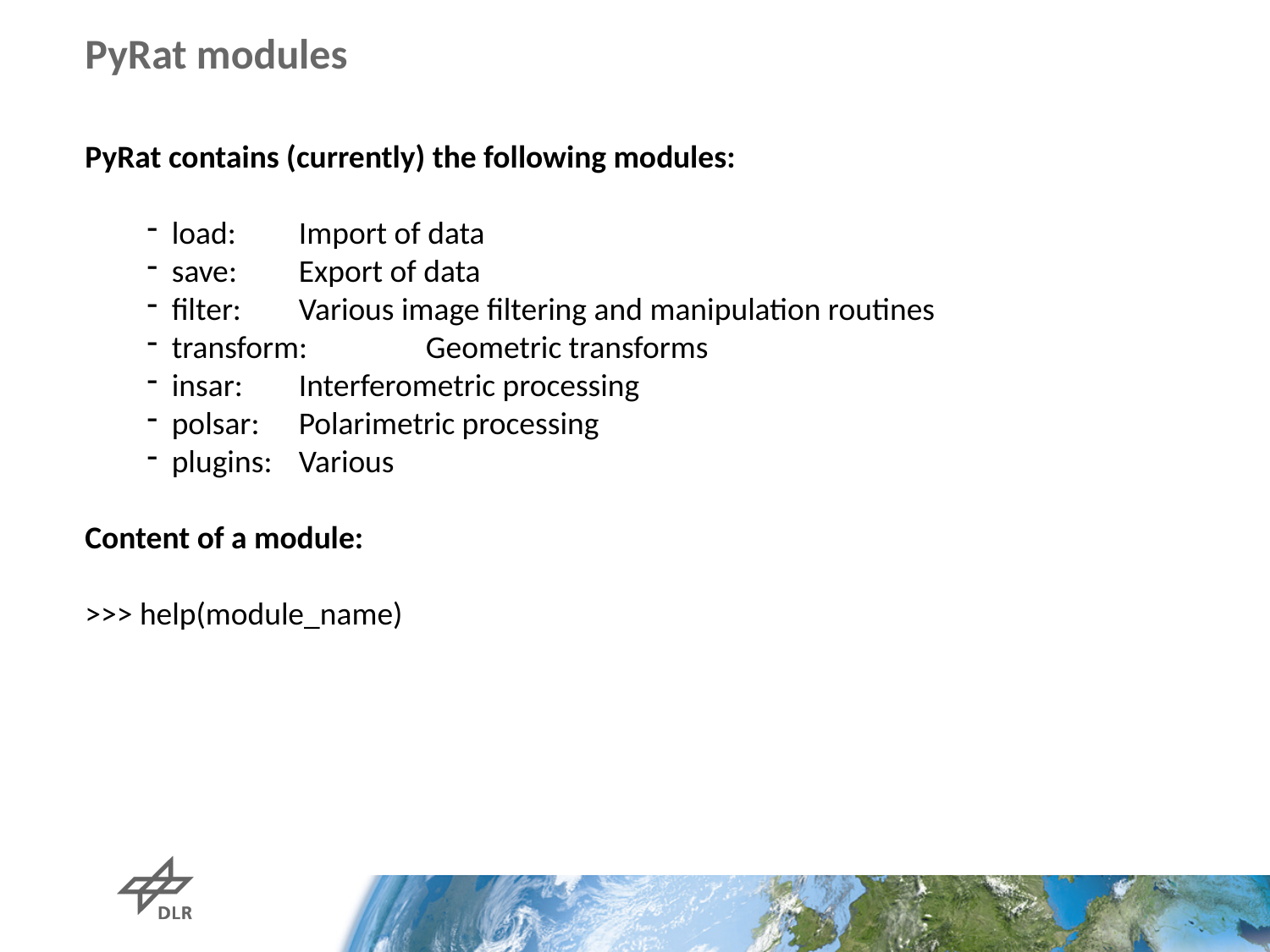

# PyRat modules
PyRat contains (currently) the following modules:

load:	Import of data
save:	Export of data
filter:	Various image filtering and manipulation routines
transform:	Geometric transforms
insar:	Interferometric processing
polsar:	Polarimetric processing
plugins:	Various

Content of a module:
>>> help(module_name)